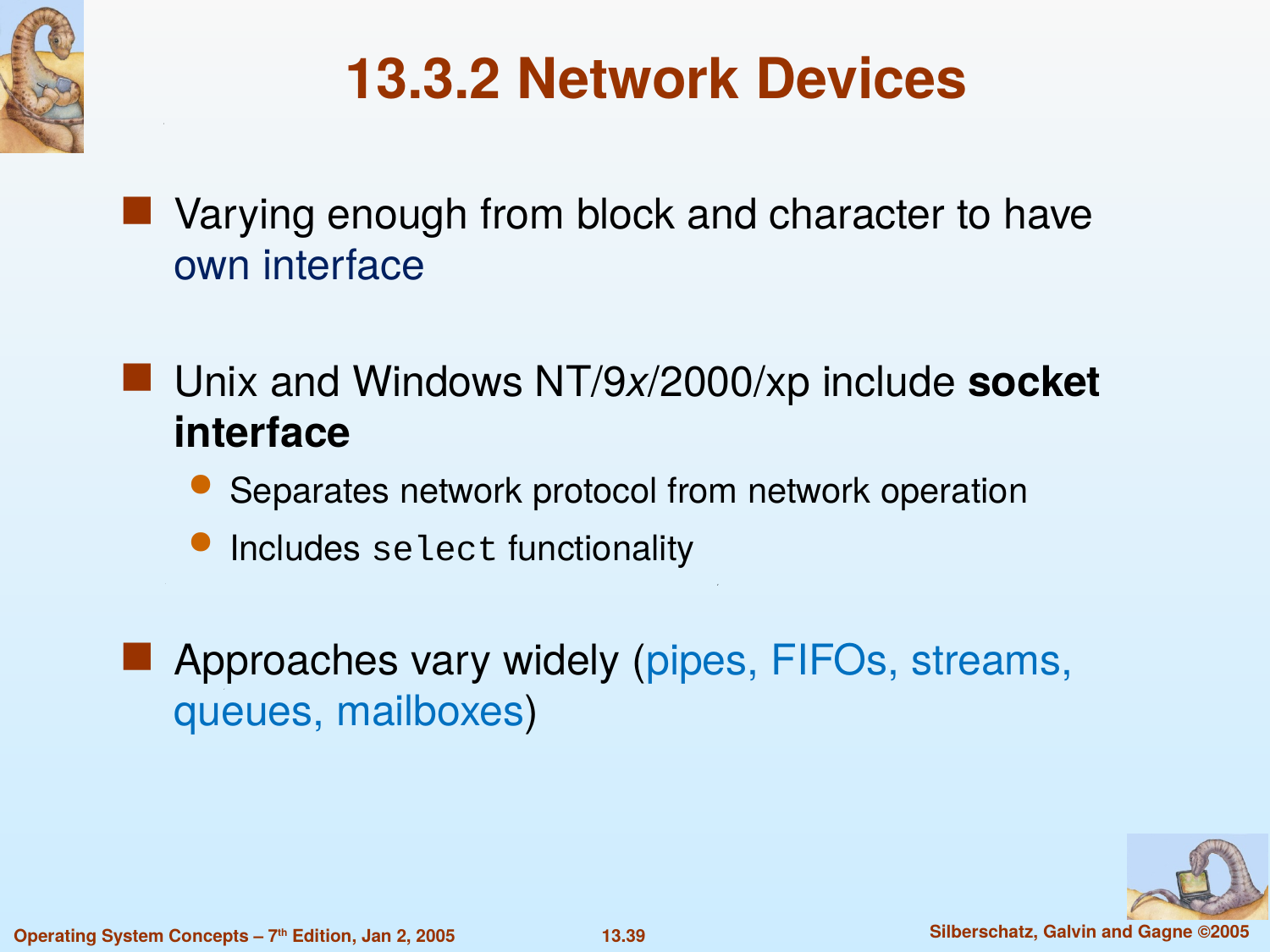

13.3.2 Network Devices
Varying enough from block and character to have own interface
Unix and Windows NT/9x/2000/xp include socket interface
Separates network protocol from network operation
Includes select functionality
Approaches vary widely (pipes, FIFOs, streams, queues, mailboxes)